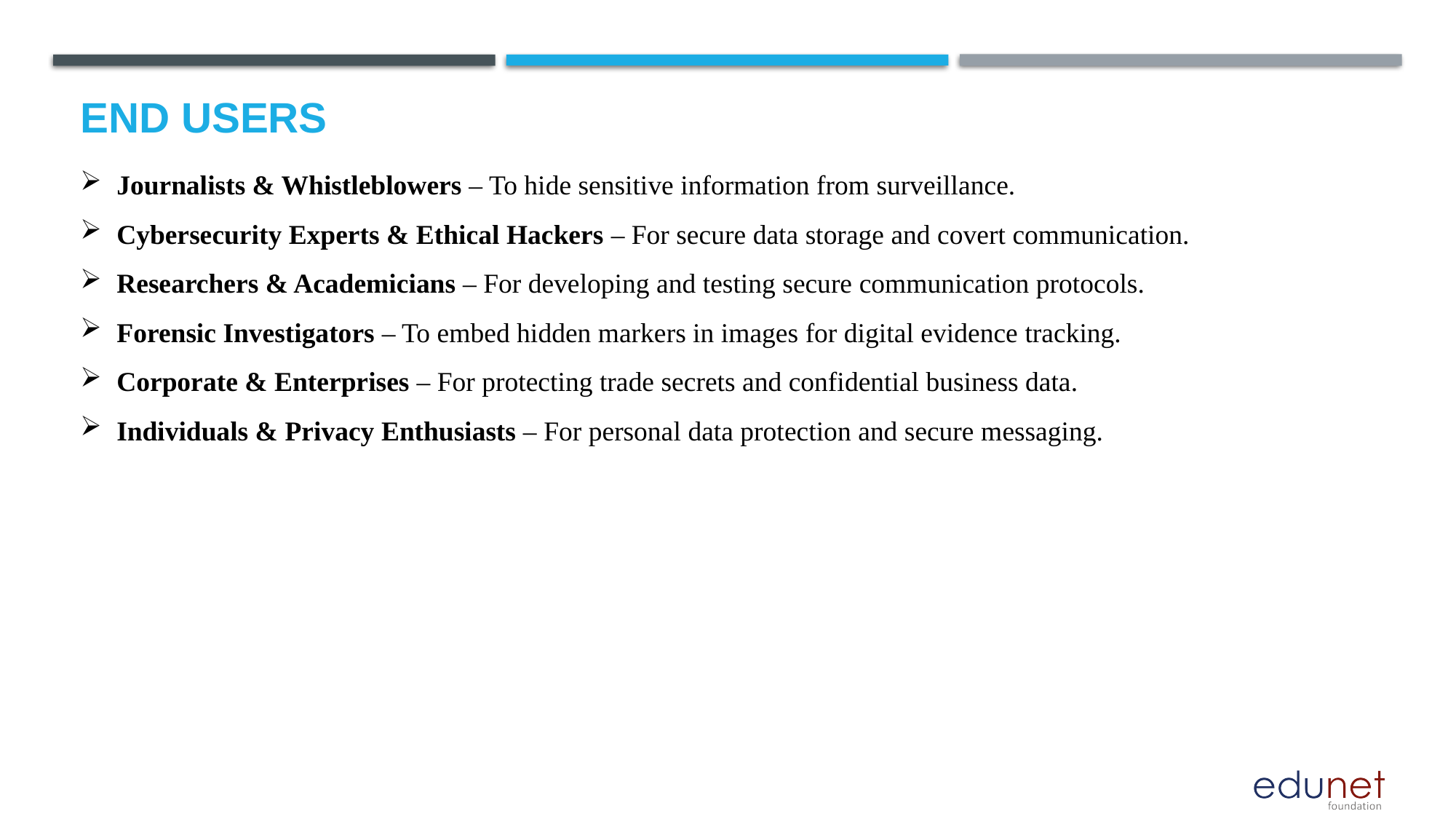

# End users
Journalists & Whistleblowers – To hide sensitive information from surveillance.
Cybersecurity Experts & Ethical Hackers – For secure data storage and covert communication.
Researchers & Academicians – For developing and testing secure communication protocols.
Forensic Investigators – To embed hidden markers in images for digital evidence tracking.
Corporate & Enterprises – For protecting trade secrets and confidential business data.
Individuals & Privacy Enthusiasts – For personal data protection and secure messaging.